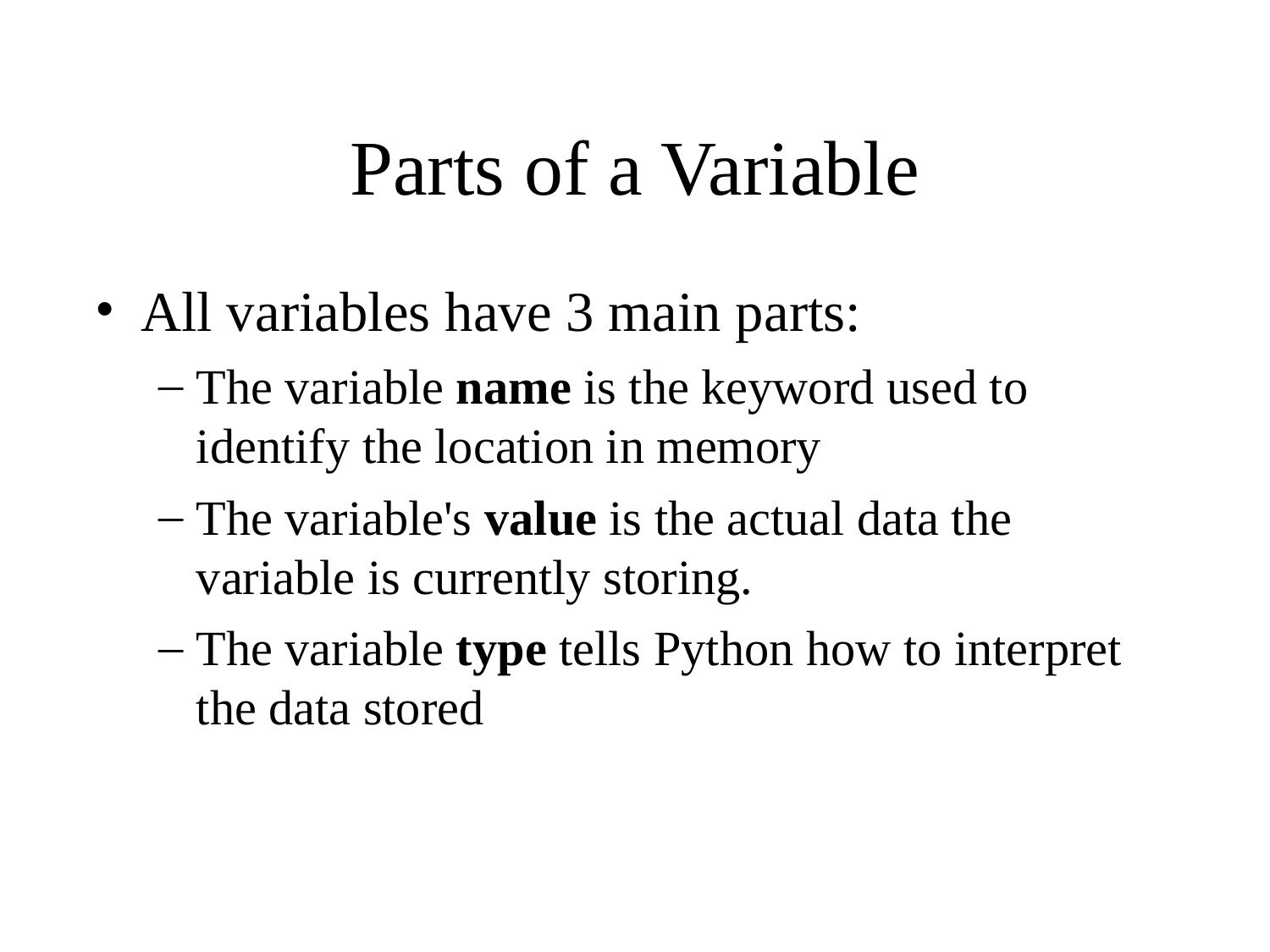

# Parts of a Variable
All variables have 3 main parts:
The variable name is the keyword used to identify the location in memory
The variable's value is the actual data the variable is currently storing.
The variable type tells Python how to interpret the data stored